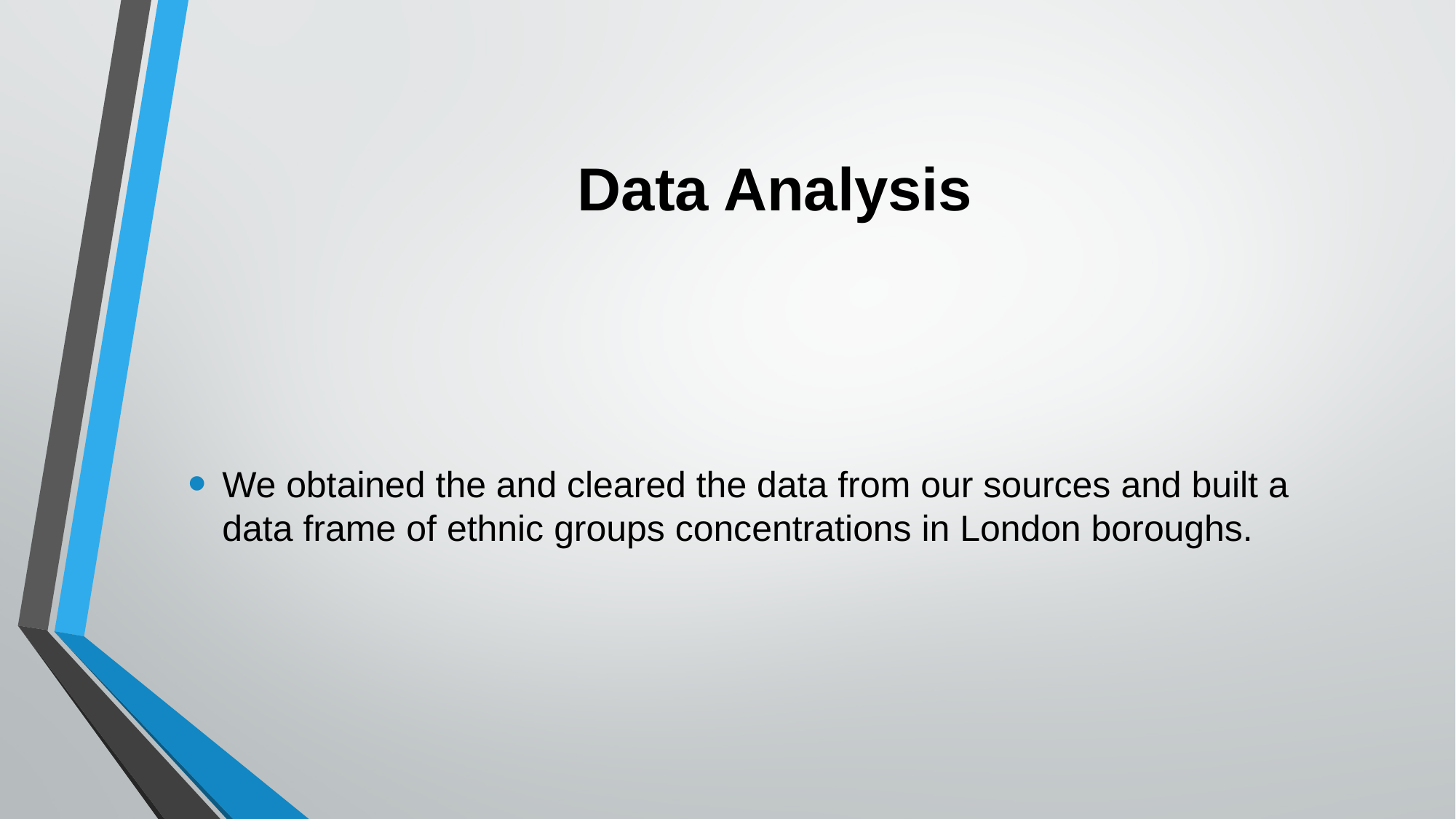

# Data Analysis
We obtained the and cleared the data from our sources and built a data frame of ethnic groups concentrations in London boroughs.